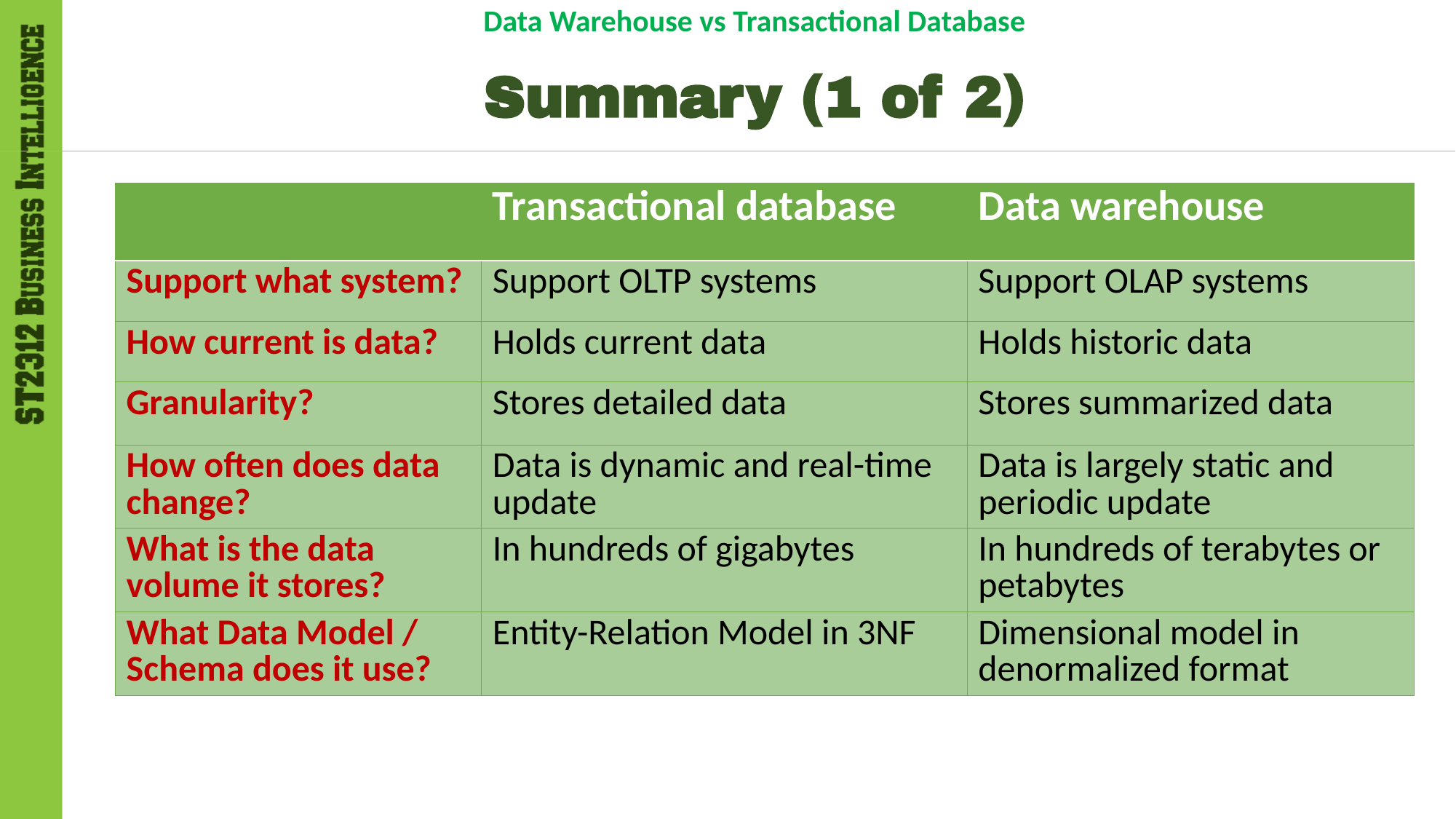

Data Warehouse vs Transactional Database
# Summary (1 of 2)
|  | Transactional database | Data warehouse |
| --- | --- | --- |
| Support what system? | Support OLTP systems | Support OLAP systems |
| How current is data? | Holds current data | Holds historic data |
| Granularity? | Stores detailed data | Stores summarized data |
| How often does data change? | Data is dynamic and real-time update | Data is largely static and periodic update |
| What is the data volume it stores? | In hundreds of gigabytes | In hundreds of terabytes or petabytes |
| What Data Model / Schema does it use? | Entity-Relation Model in 3NF | Dimensional model in denormalized format |